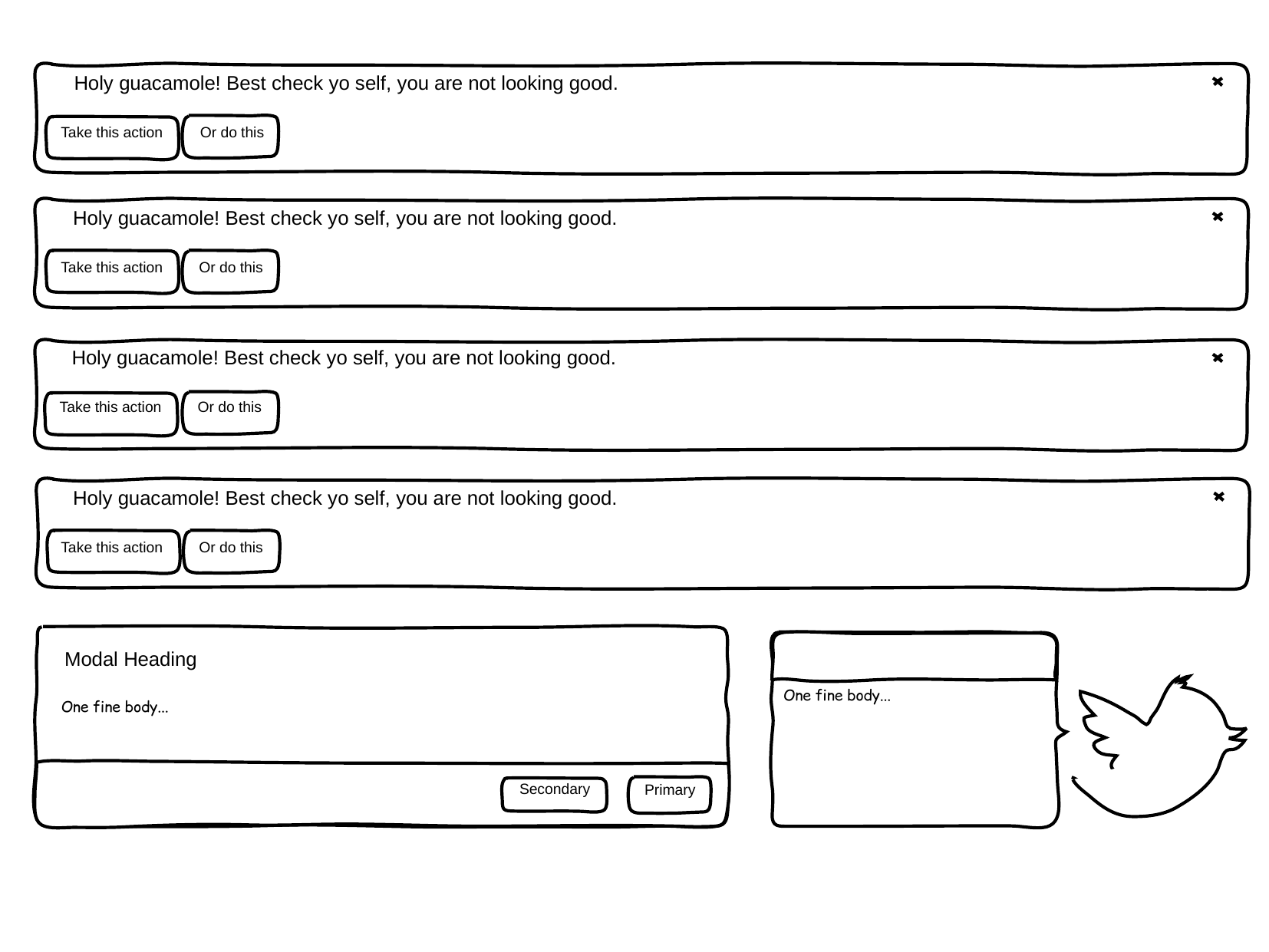

Holy guacamole! Best check yo self, you are not looking good.

Take this action
Or do this

Holy guacamole! Best check yo self, you are not looking good.

Take this action
Or do this

Holy guacamole! Best check yo self, you are not looking good.

Take this action
Or do this

Holy guacamole! Best check yo self, you are not looking good.

Take this action
Or do this

Modal Heading

One fine body...
One fine body...

Secondary

Primary